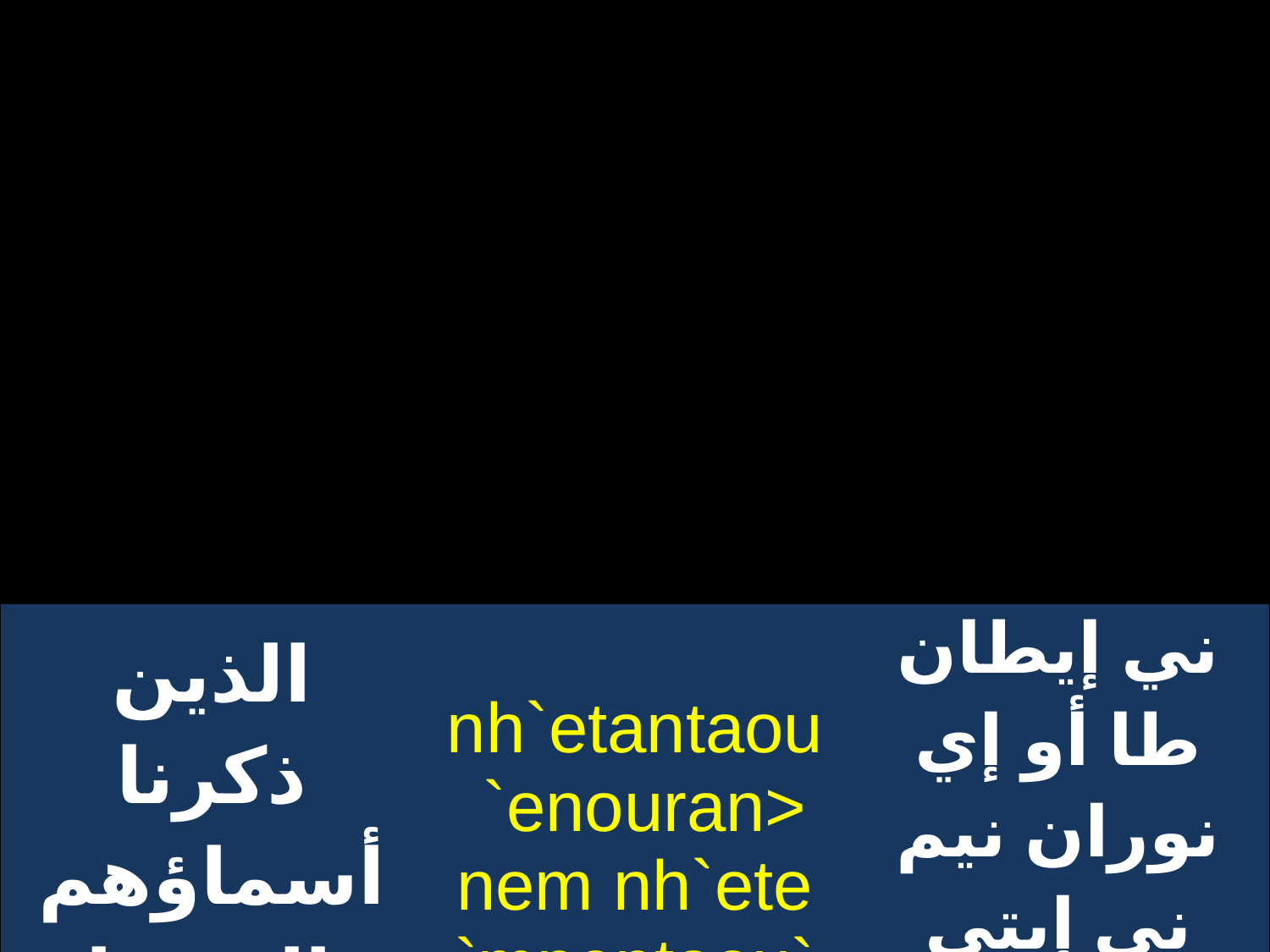

| الذين ذكرنا أسماؤهم و الذين لم نذكرهم | nh`etantaou `enouran> nem nh`ete `mpentaou`wou | ني إيطان طا أو إي نوران نيم ني إيتي إمبين طاؤوأوأو |
| --- | --- | --- |